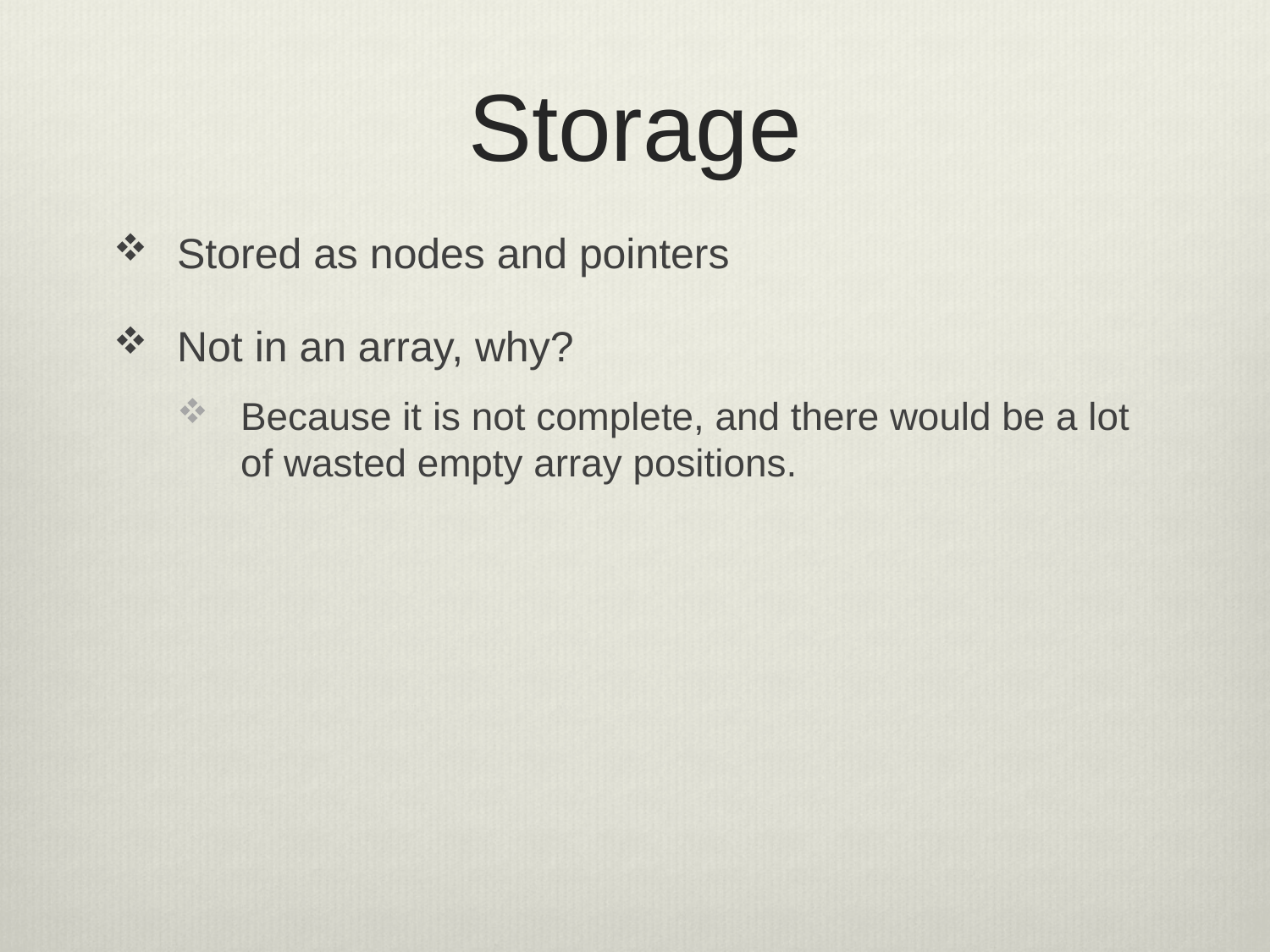

# Storage
Stored as nodes and pointers
Not in an array, why?
Because it is not complete, and there would be a lot of wasted empty array positions.